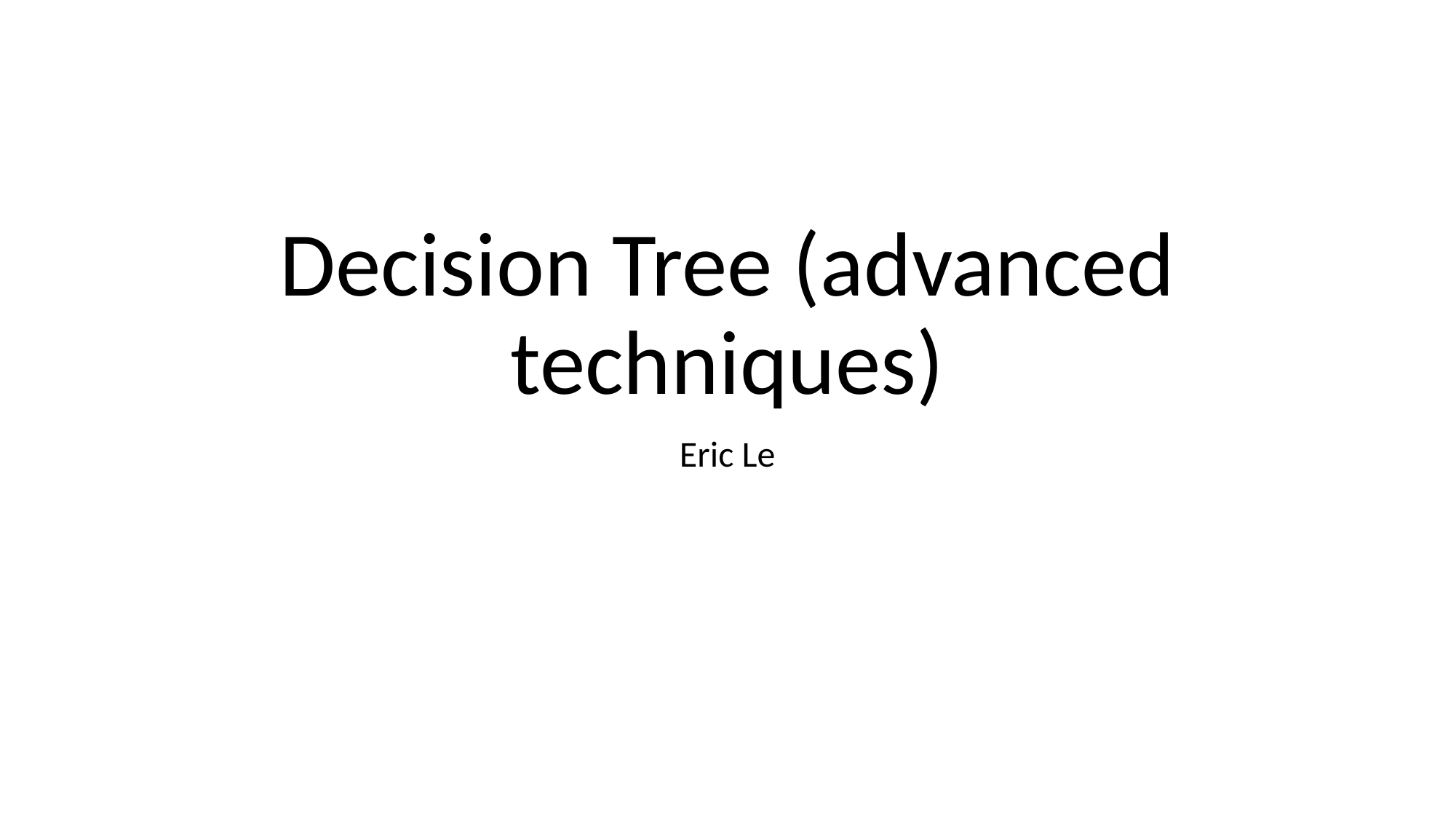

# Decision Tree (advanced techniques)
Eric Le